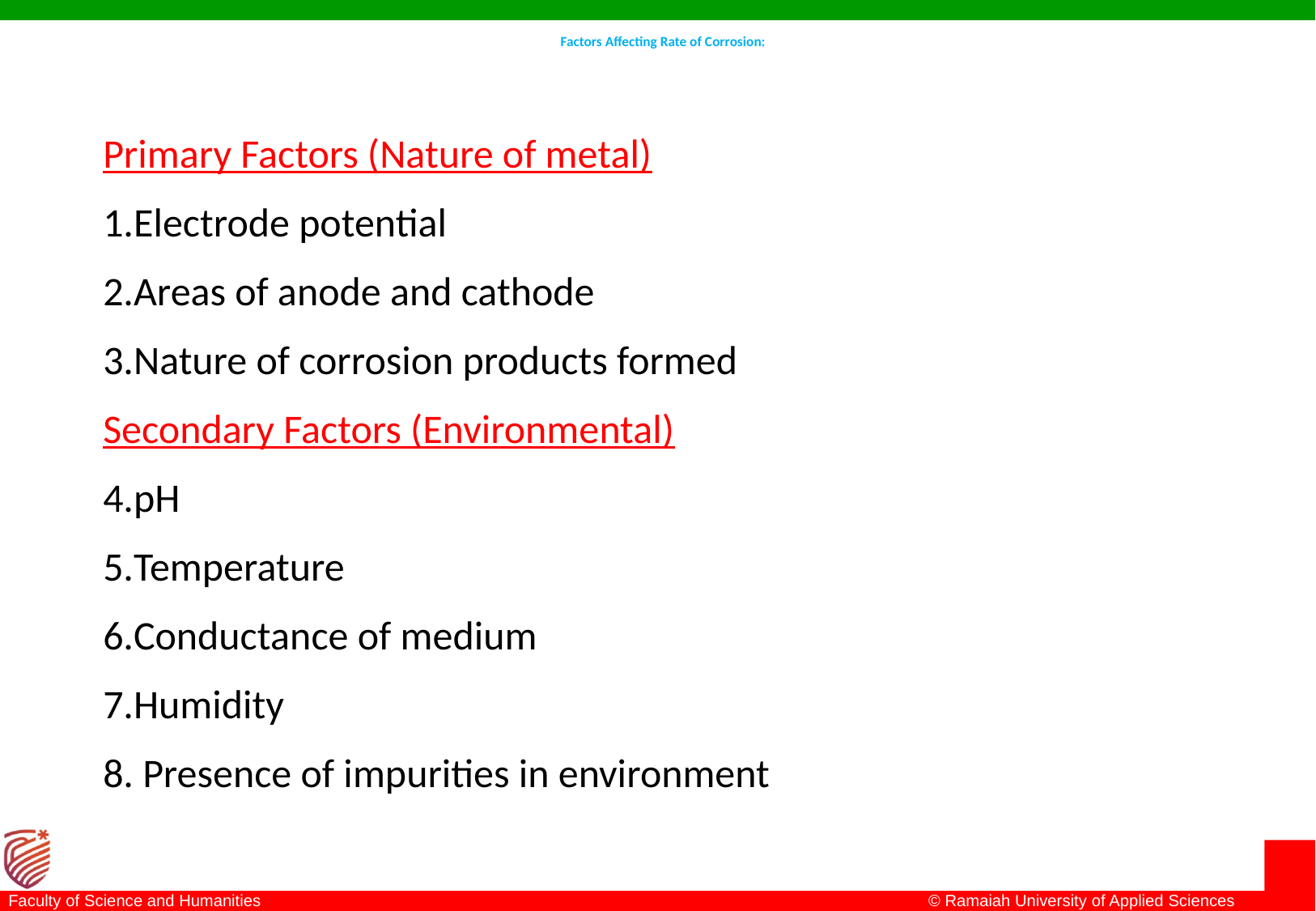

# Factors Affecting Rate of Corrosion:
Primary Factors (Nature of metal)
Electrode potential
Areas of anode and cathode
Nature of corrosion products formed
Secondary Factors (Environmental)
pH
Temperature
Conductance of medium
Humidity
 Presence of impurities in environment